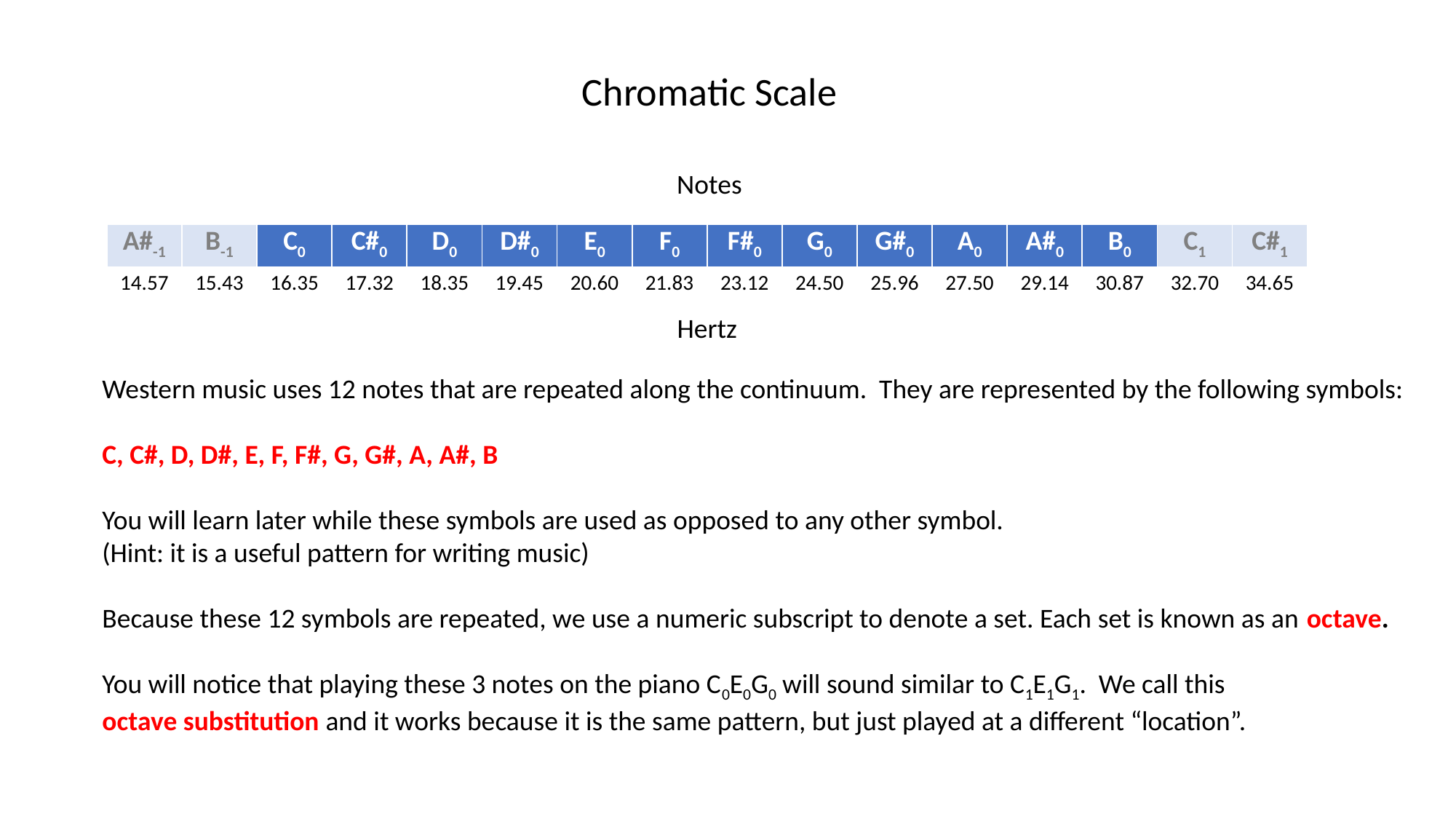

Chromatic Scale
Notes
| A#-1 | B-1 | C0 | C#0 | D0 | D#0 | E0 | F0 | F#0 | G0 | G#0 | A0 | A#0 | B0 | C1 | C#1 |
| --- | --- | --- | --- | --- | --- | --- | --- | --- | --- | --- | --- | --- | --- | --- | --- |
| 14.57 | 15.43 | 16.35 | 17.32 | 18.35 | 19.45 | 20.60 | 21.83 | 23.12 | 24.50 | 25.96 | 27.50 | 29.14 | 30.87 | 32.70 | 34.65 |
Hertz
Western music uses 12 notes that are repeated along the continuum.  They are represented by the following symbols:
C, C#, D, D#, E, F, F#, G, G#, A, A#, B
You will learn later while these symbols are used as opposed to any other symbol.
(Hint: it is a useful pattern for writing music)
Because these 12 symbols are repeated, we use a numeric subscript to denote a set. Each set is known as an octave.
You will notice that playing these 3 notes on the piano C0E0G0 will sound similar to C1E1G1.  We call this
octave substitution and it works because it is the same pattern, but just played at a different “location”.